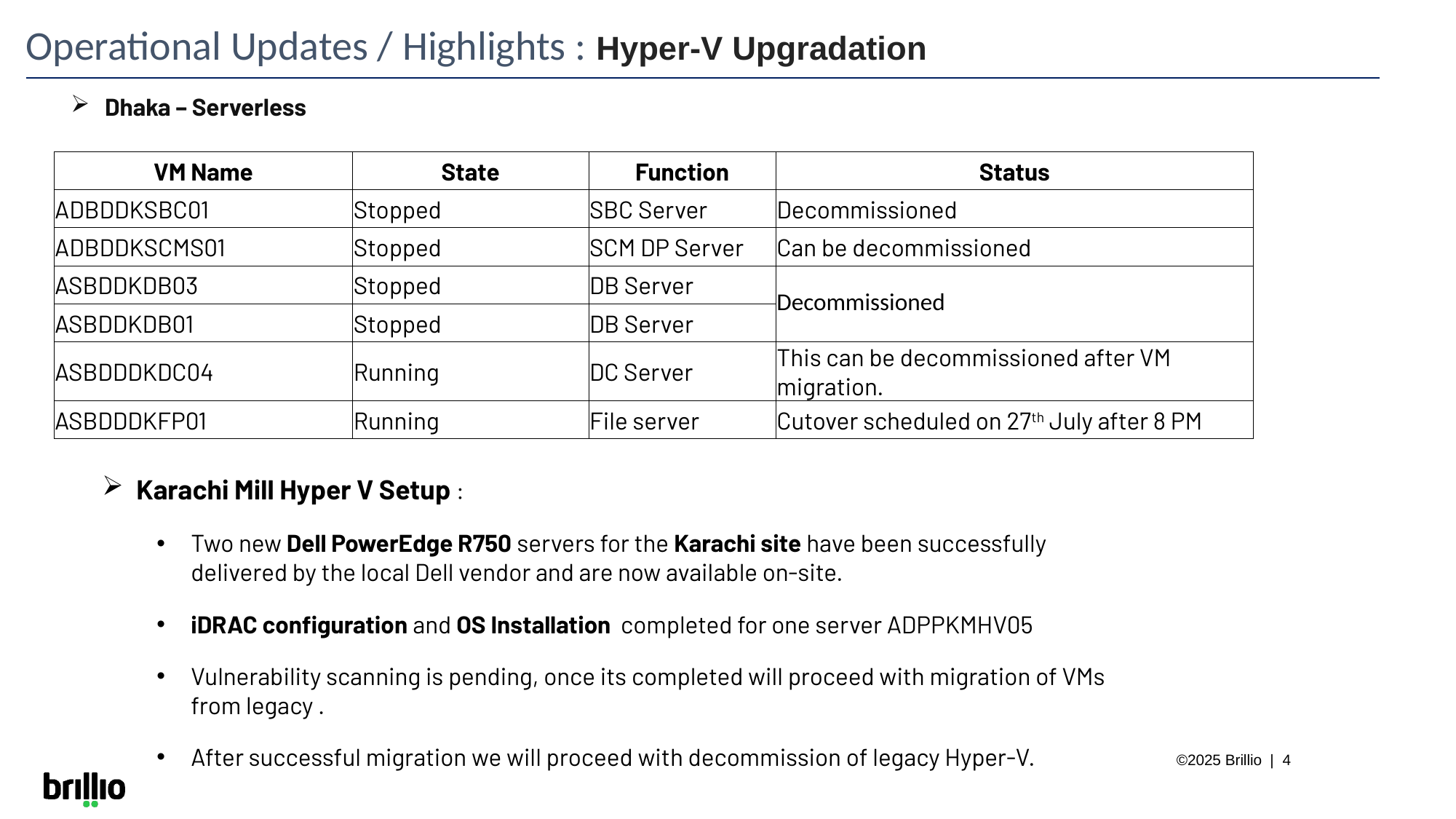

Operational Updates / Highlights : Hyper-V Upgradation
Dhaka – Serverless
| VM Name | State | Function | Status |
| --- | --- | --- | --- |
| ADBDDKSBC01 | Stopped | SBC Server | Decommissioned |
| ADBDDKSCMS01 | Stopped | SCM DP Server | Can be decommissioned |
| ASBDDKDB03 | Stopped | DB Server | Decommissioned |
| ASBDDKDB01 | Stopped | DB Server |  |
| ASBDDDKDC04 | Running | DC Server | This can be decommissioned after VM migration. |
| ASBDDDKFP01 | Running | File server | Cutover scheduled on 27th July after 8 PM |
Karachi Mill Hyper V Setup :
Two new Dell PowerEdge R750 servers for the Karachi site have been successfully delivered by the local Dell vendor and are now available on-site.
iDRAC configuration and OS Installation  completed for one server ADPPKMHV05
Vulnerability scanning is pending, once its completed will proceed with migration of VMs from legacy .
After successful migration we will proceed with decommission of legacy Hyper-V.
©2025 Brillio  |  4